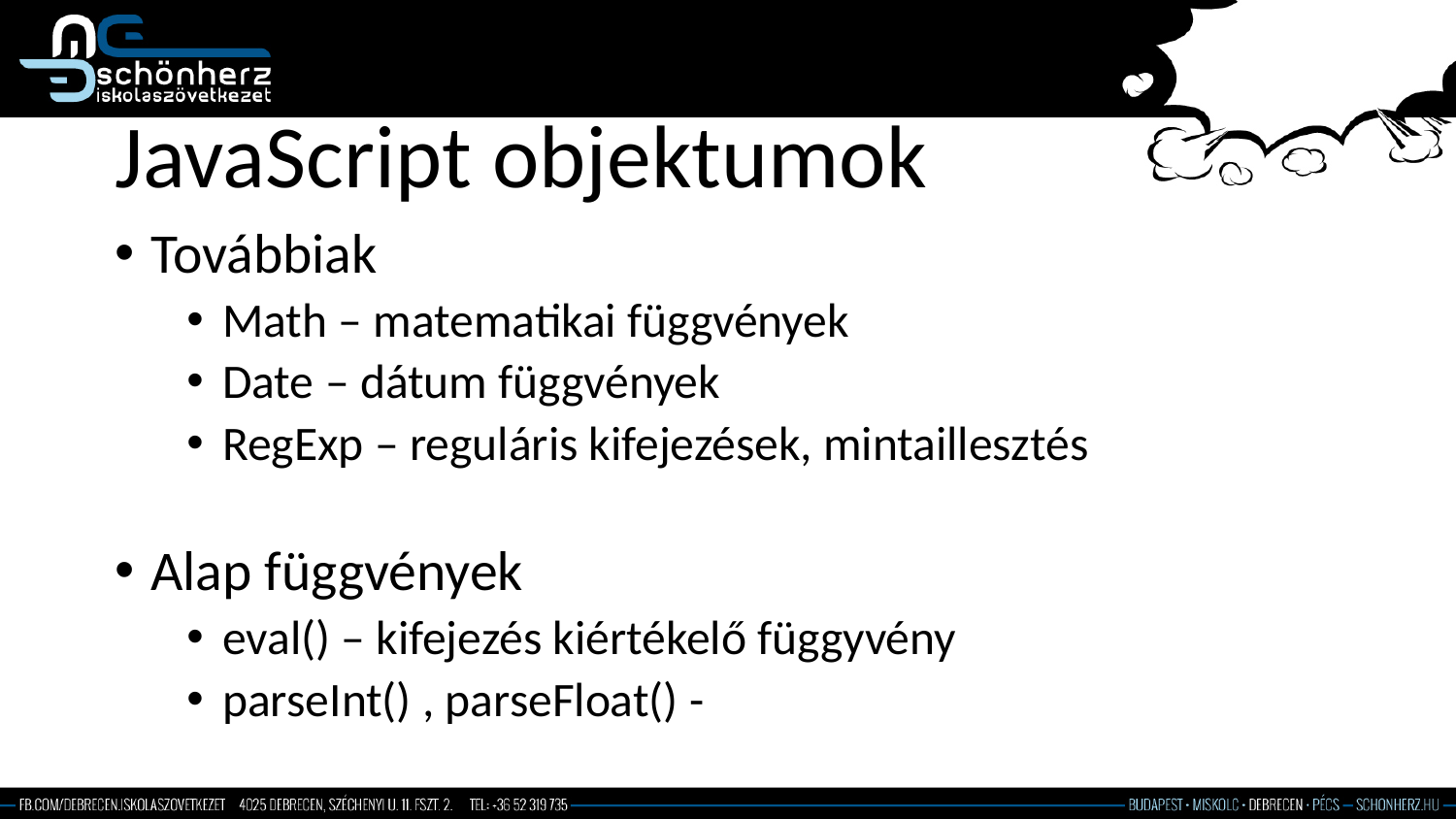

# JavaScript objektumok
Továbbiak
Math – matematikai függvények
Date – dátum függvények
RegExp – reguláris kifejezések, mintaillesztés
Alap függvények
eval() – kifejezés kiértékelő függyvény
parseInt() , parseFloat() -